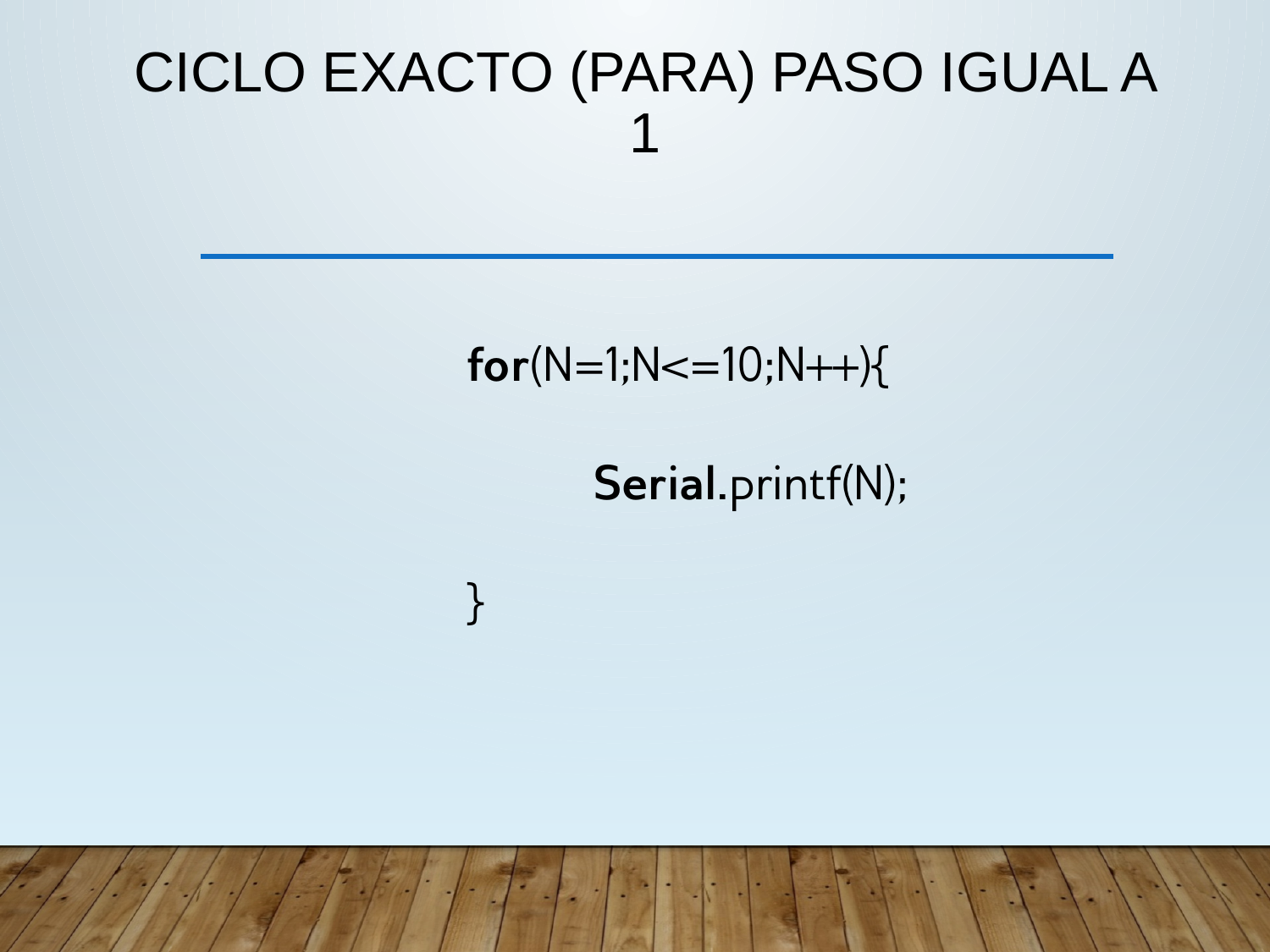

# Ciclo Exacto (Para) paso igual a 1
	for(N=1;N<=10;N++){

		Serial.printf(N);

	}